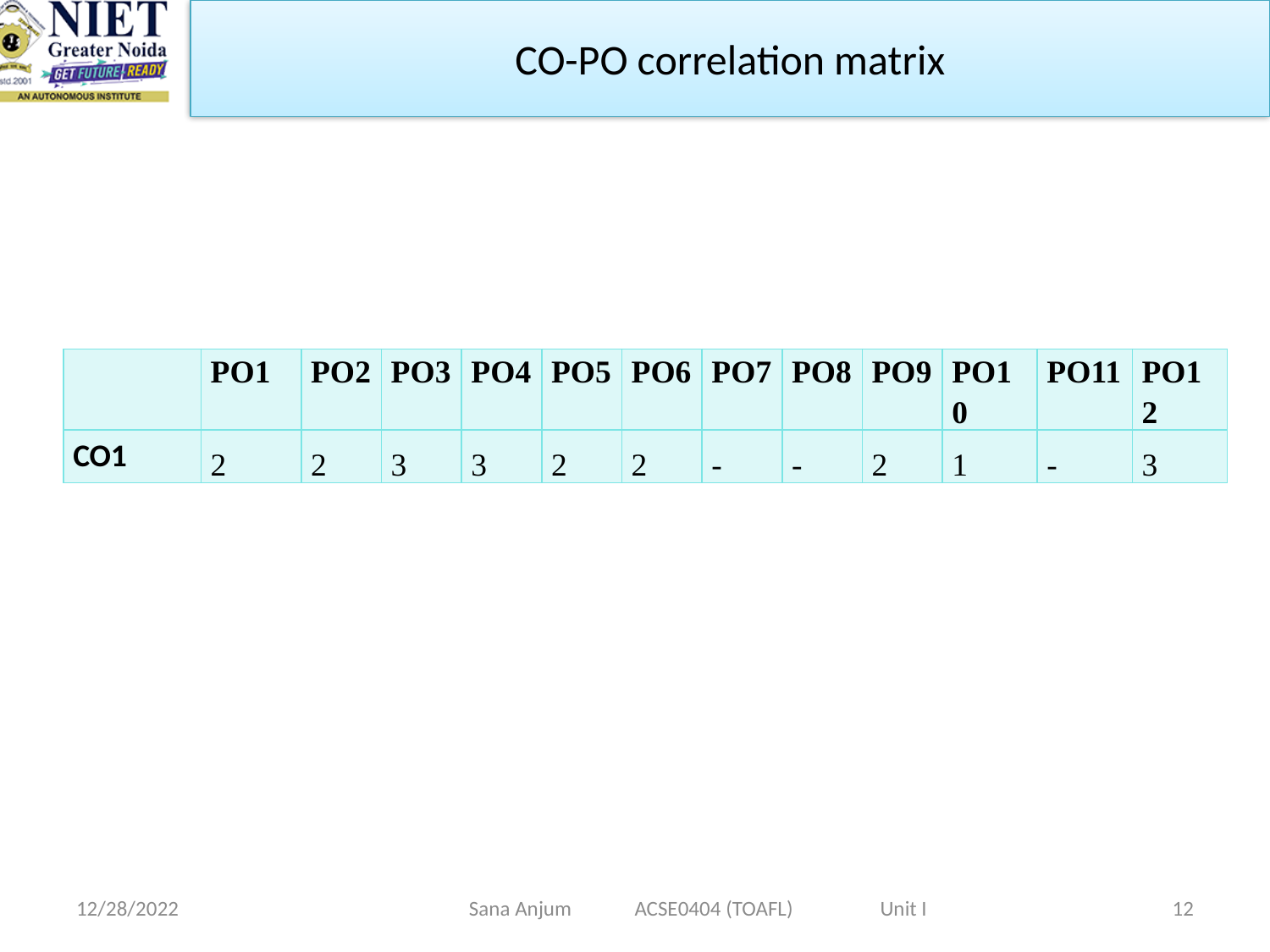

CO-PO correlation matrix
|  | PO1 | PO2 | PO3 | PO4 | PO5 | PO6 | PO7 | PO8 | PO9 | PO10 | PO11 | PO12 |
| --- | --- | --- | --- | --- | --- | --- | --- | --- | --- | --- | --- | --- |
| CO1 | 2 | 2 | 3 | 3 | 2 | 2 | - | - | 2 | 1 | - | 3 |
12/28/2022
Sana Anjum             ACSE0404 (TOAFL)                  Unit I
12